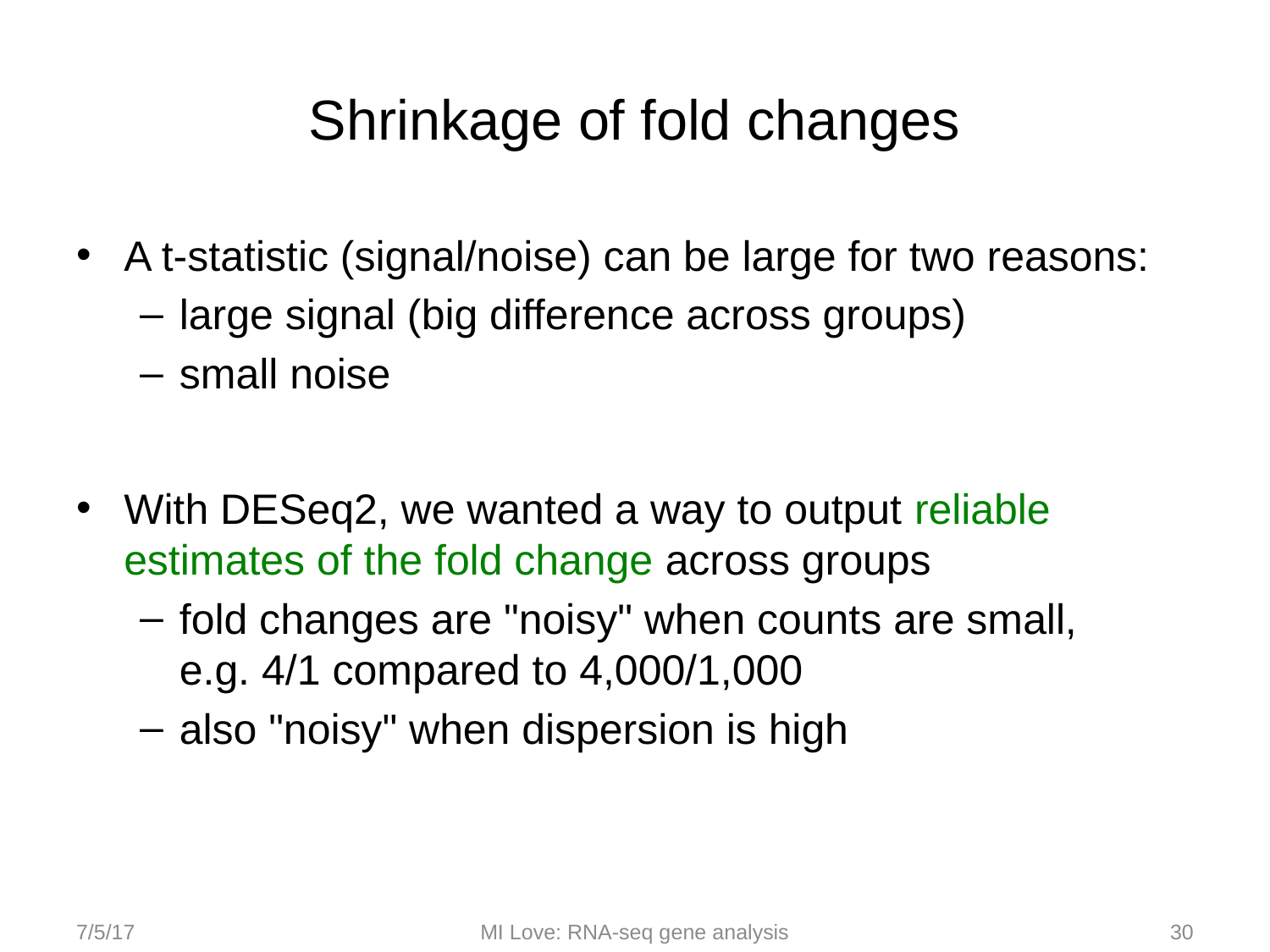

# Shrinkage of fold changes
A t-statistic (signal/noise) can be large for two reasons:
large signal (big difference across groups)
small noise

With DESeq2, we wanted a way to output reliable estimates of the fold change across groups
fold changes are "noisy" when counts are small,
e.g. 4/1 compared to 4,000/1,000
also "noisy" when dispersion is high
7/5/17
MI Love: RNA-seq gene analysis
30